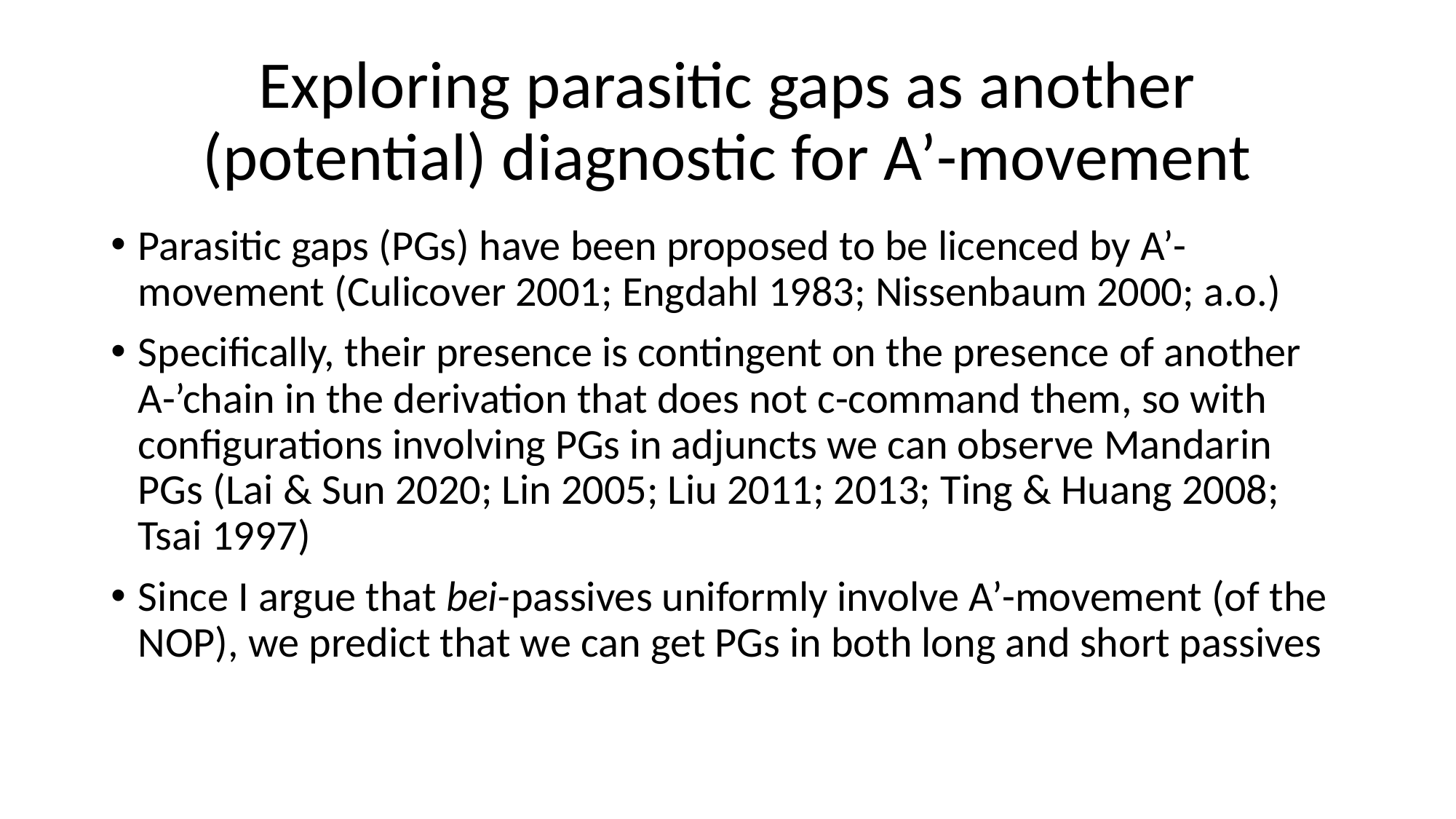

# Exploring parasitic gaps as another (potential) diagnostic for A’-movement
Parasitic gaps (PGs) have been proposed to be licenced by A’-movement (Culicover 2001; Engdahl 1983; Nissenbaum 2000; a.o.)
Specifically, their presence is contingent on the presence of another A-’chain in the derivation that does not c-command them, so with configurations involving PGs in adjuncts we can observe Mandarin PGs (Lai & Sun 2020; Lin 2005; Liu 2011; 2013; Ting & Huang 2008; Tsai 1997)
Since I argue that bei-passives uniformly involve A’-movement (of the NOP), we predict that we can get PGs in both long and short passives